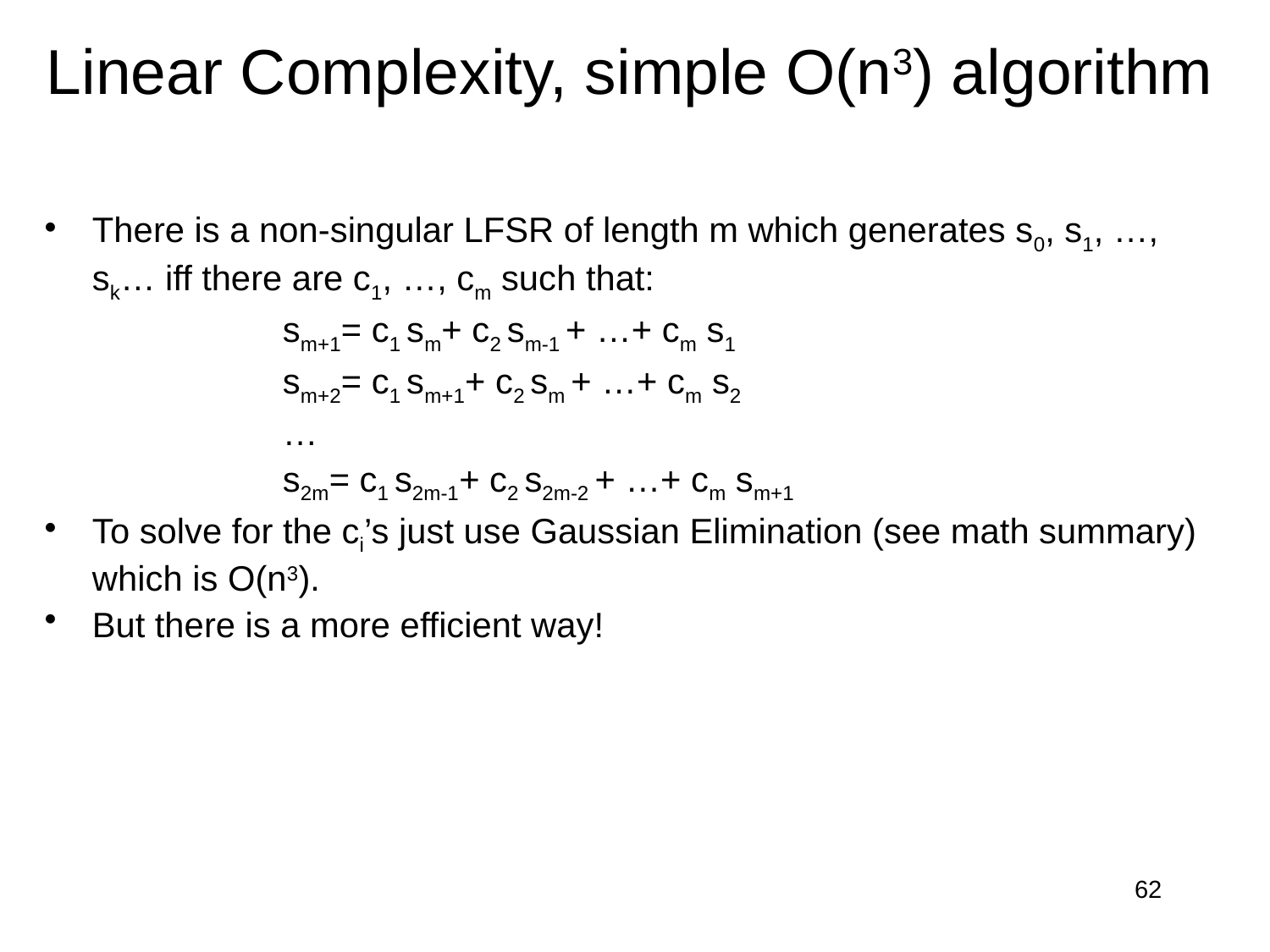

# Linear Complexity, simple O(n3) algorithm
There is a non-singular LFSR of length m which generates s0, s1, …, sk… iff there are c1, …, cm such that:
sm+1= c1 sm+ c2 sm-1 + …+ cm s1
sm+2= c1 sm+1+ c2 sm + …+ cm s2
…
s2m= c1 s2m-1+ c2 s2m-2 + …+ cm sm+1
To solve for the ci’s just use Gaussian Elimination (see math summary) which is O(n3).
But there is a more efficient way!
62